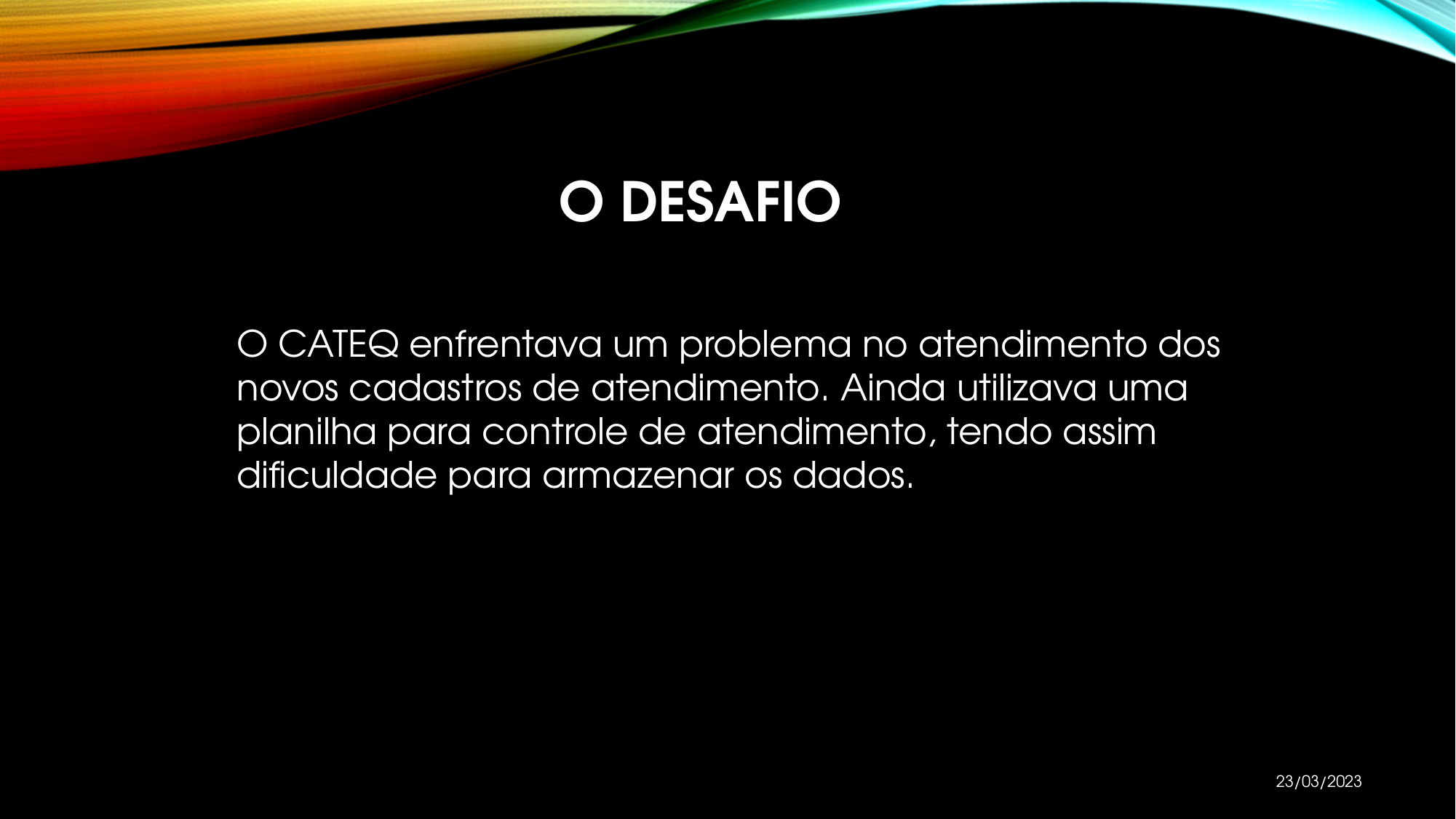

O DESAFIO
O CATEQ enfrentava um problema no atendimento dos novos cadastros de atendimento. Ainda utilizava uma planilha para controle de atendimento, tendo assim dificuldade para armazenar os dados.
23/03/2023